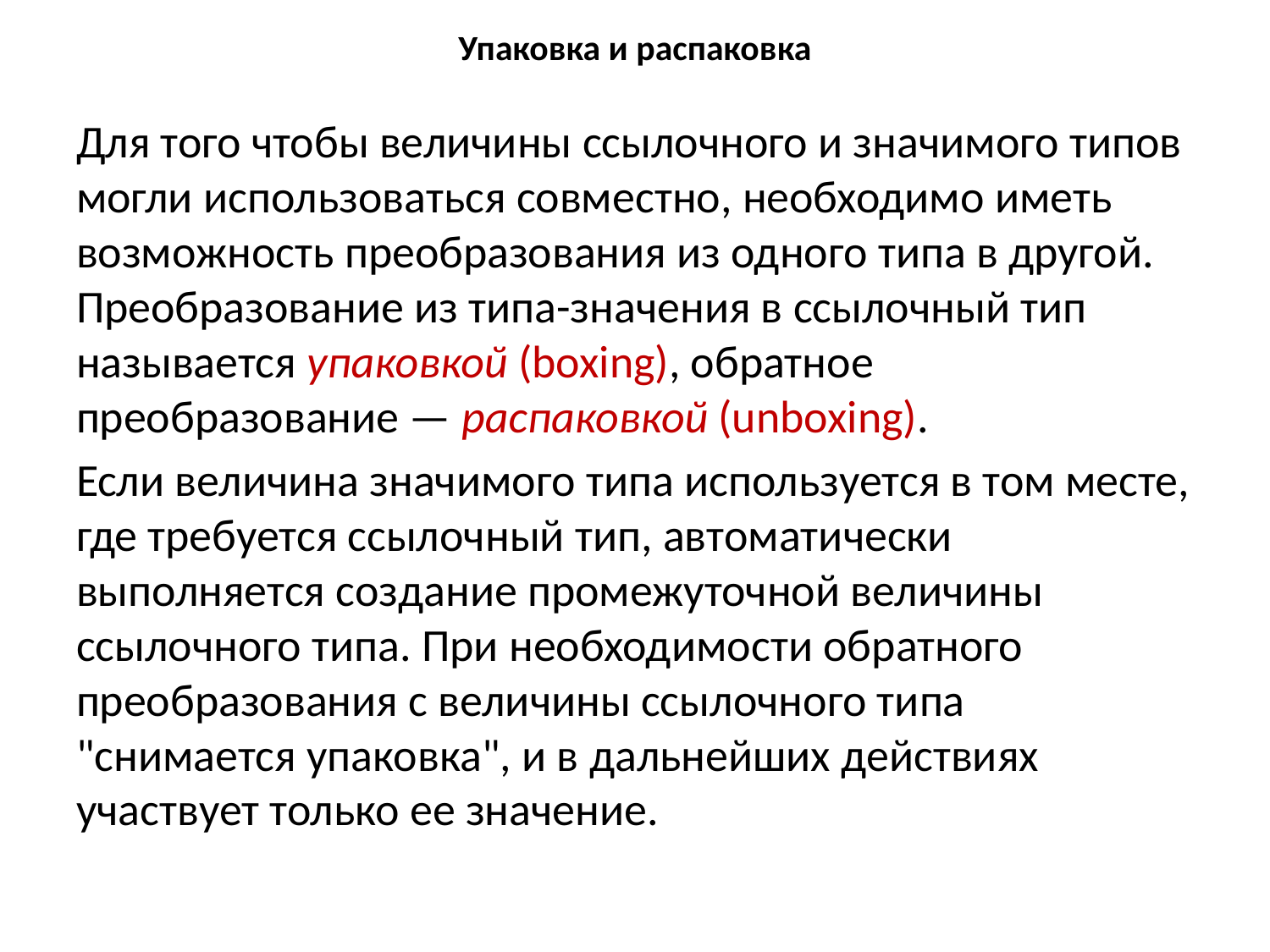

# Упаковка и распаковка
Для того чтобы величины ссылочного и значимого типов могли использоваться совместно, необходимо иметь возможность преобразования из одного типа в другой. Преобразование из типа-значения в ссылочный тип называется упаковкой (boxing), обратное преобразование — распаковкой (unboxing).
Если величина значимого типа используется в том месте, где требуется ссылочный тип, автоматически выполняется создание промежуточной величины ссылочного типа. При необходимости обратного преобразования с величины ссылочного типа "снимается упаковка", и в дальнейших действиях участвует только ее значение.